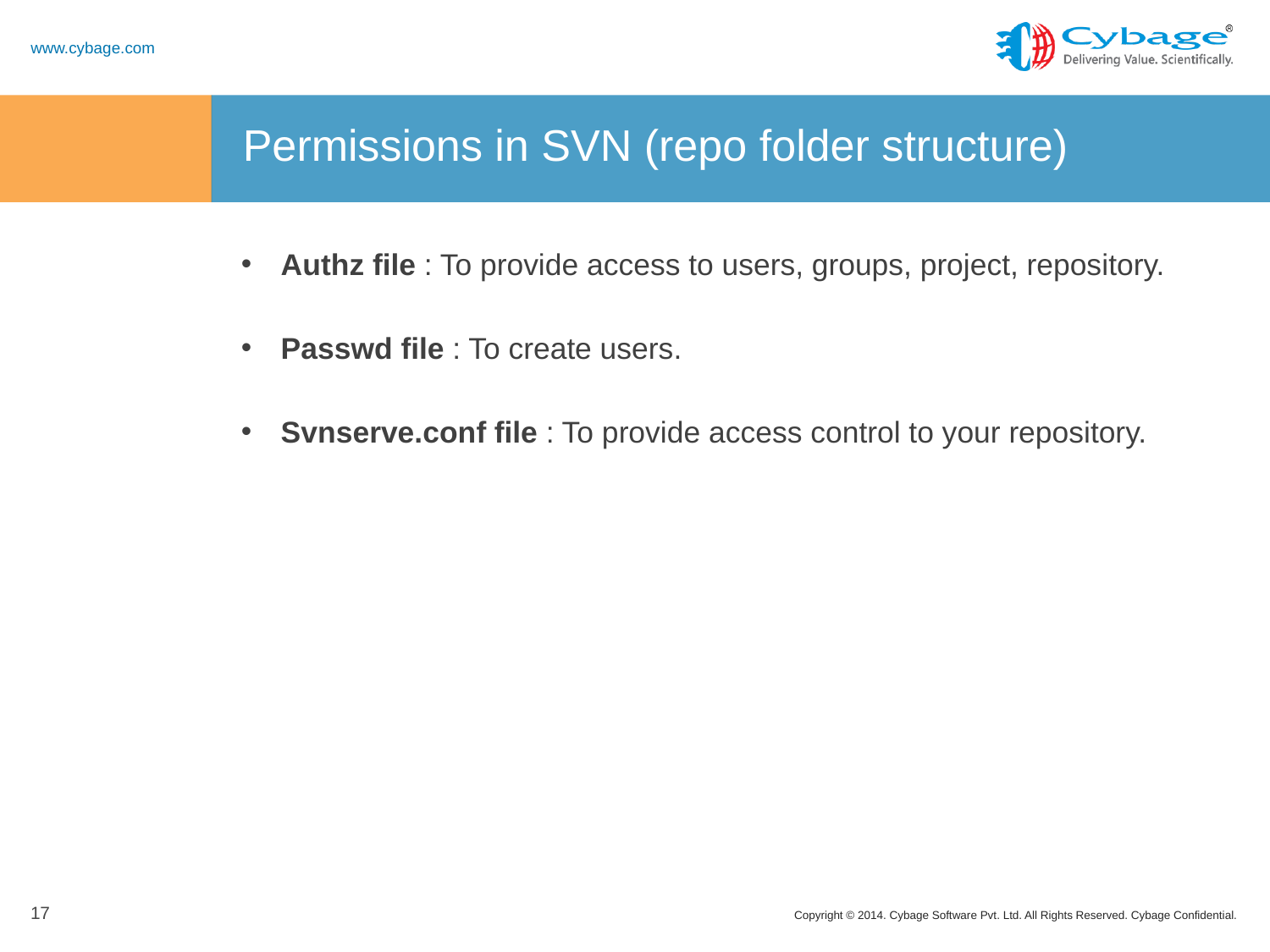

# Permissions in SVN (repo folder structure)
Authz file : To provide access to users, groups, project, repository.

Passwd file : To create users.

Svnserve.conf file : To provide access control to your repository.
17